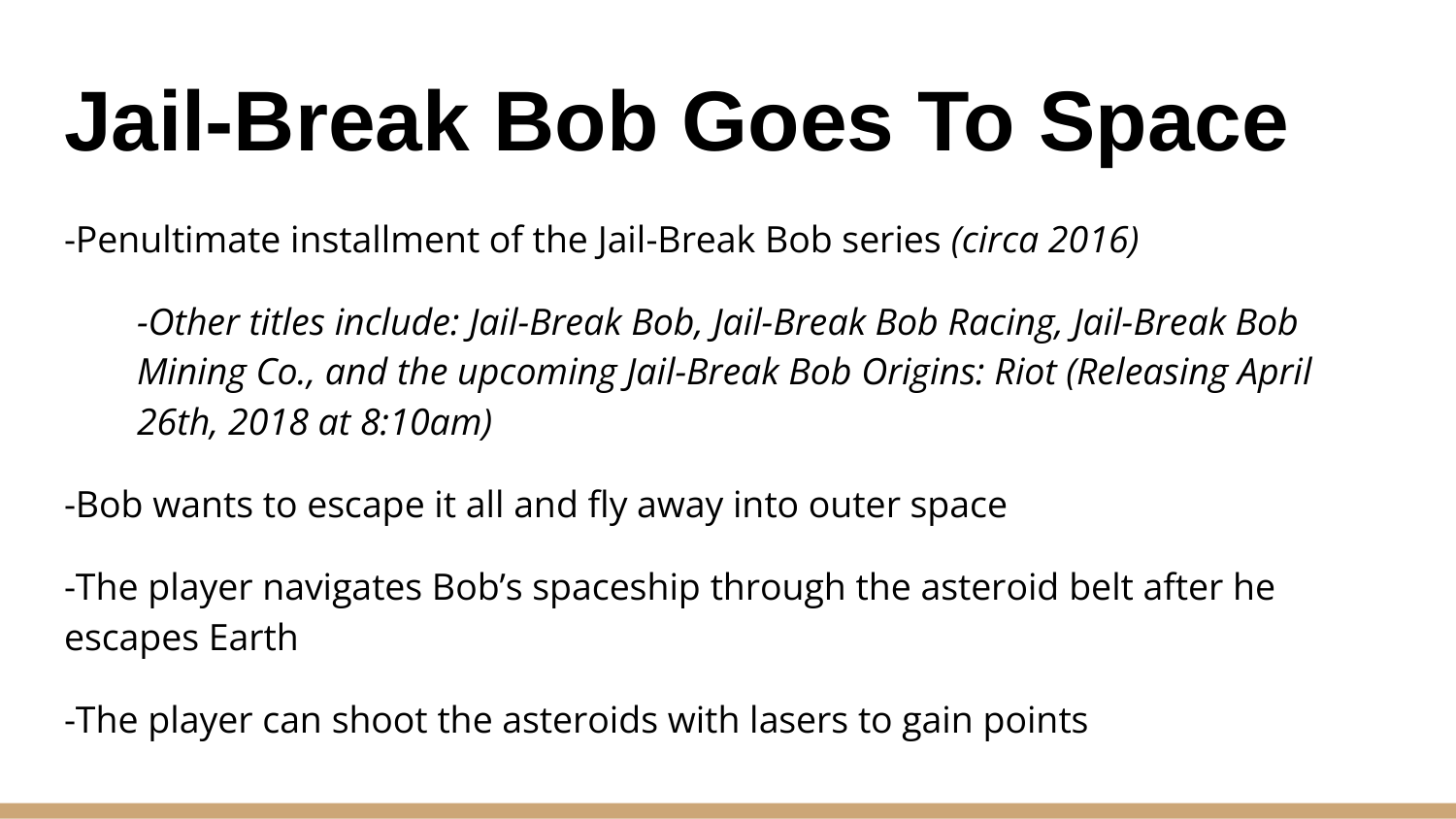

# Jail-Break Bob Goes To Space
-Penultimate installment of the Jail-Break Bob series (circa 2016)
-Other titles include: Jail-Break Bob, Jail-Break Bob Racing, Jail-Break Bob Mining Co., and the upcoming Jail-Break Bob Origins: Riot (Releasing April 26th, 2018 at 8:10am)
-Bob wants to escape it all and fly away into outer space
-The player navigates Bob’s spaceship through the asteroid belt after he escapes Earth
-The player can shoot the asteroids with lasers to gain points